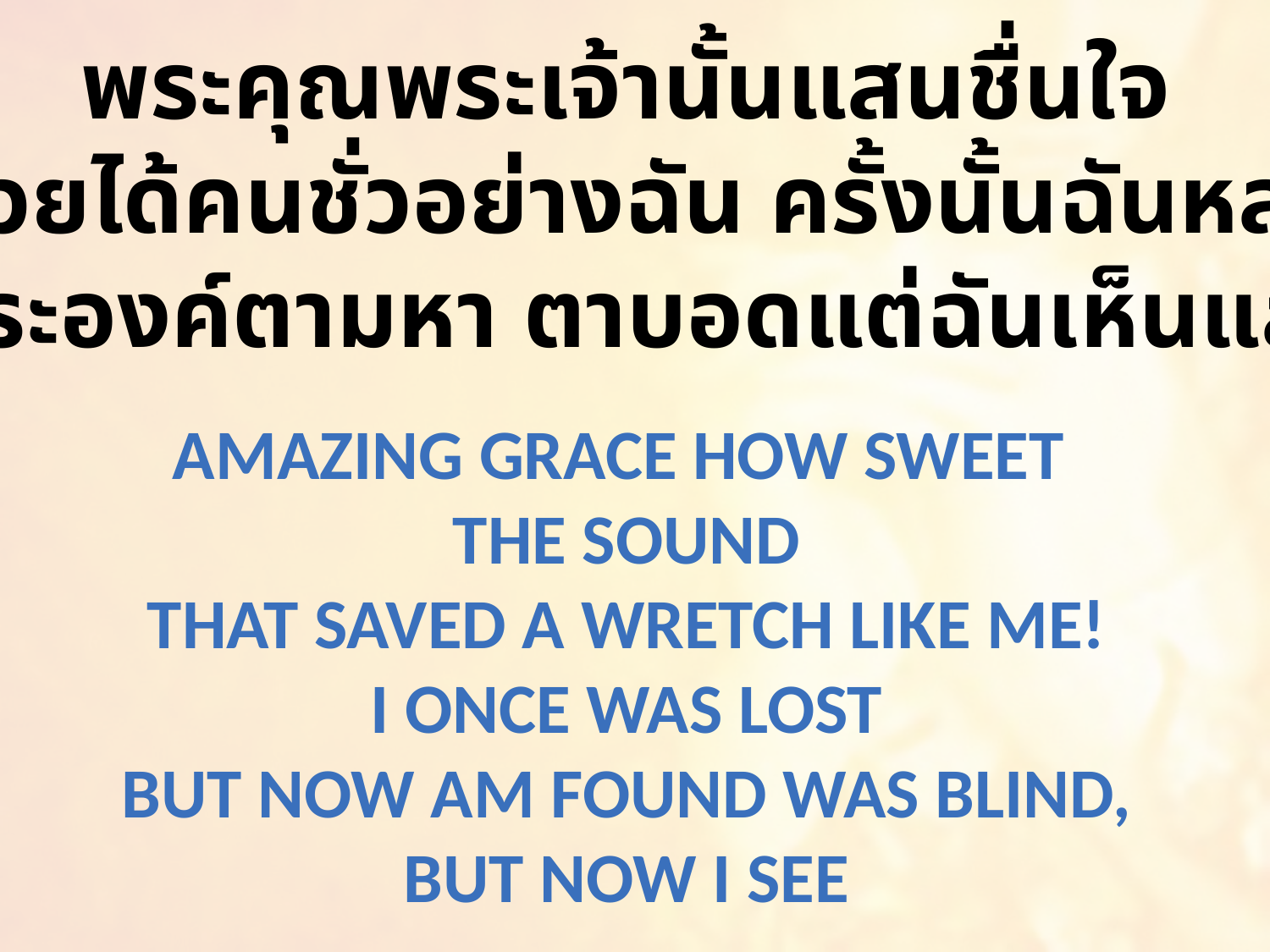

พระคุณพระเจ้านั้นแสนชื่นใจ
ช่วยได้คนชั่วอย่างฉัน ครั้งนั้นฉันหลง
พระองค์ตามหา ตาบอดแต่ฉันเห็นแล้ว
AMAZING GRACE HOW SWEET
THE SOUND
 THAT SAVED A WRETCH LIKE ME!
I ONCE WAS LOST
 BUT NOW AM FOUND WAS BLIND,
BUT NOW I SEE